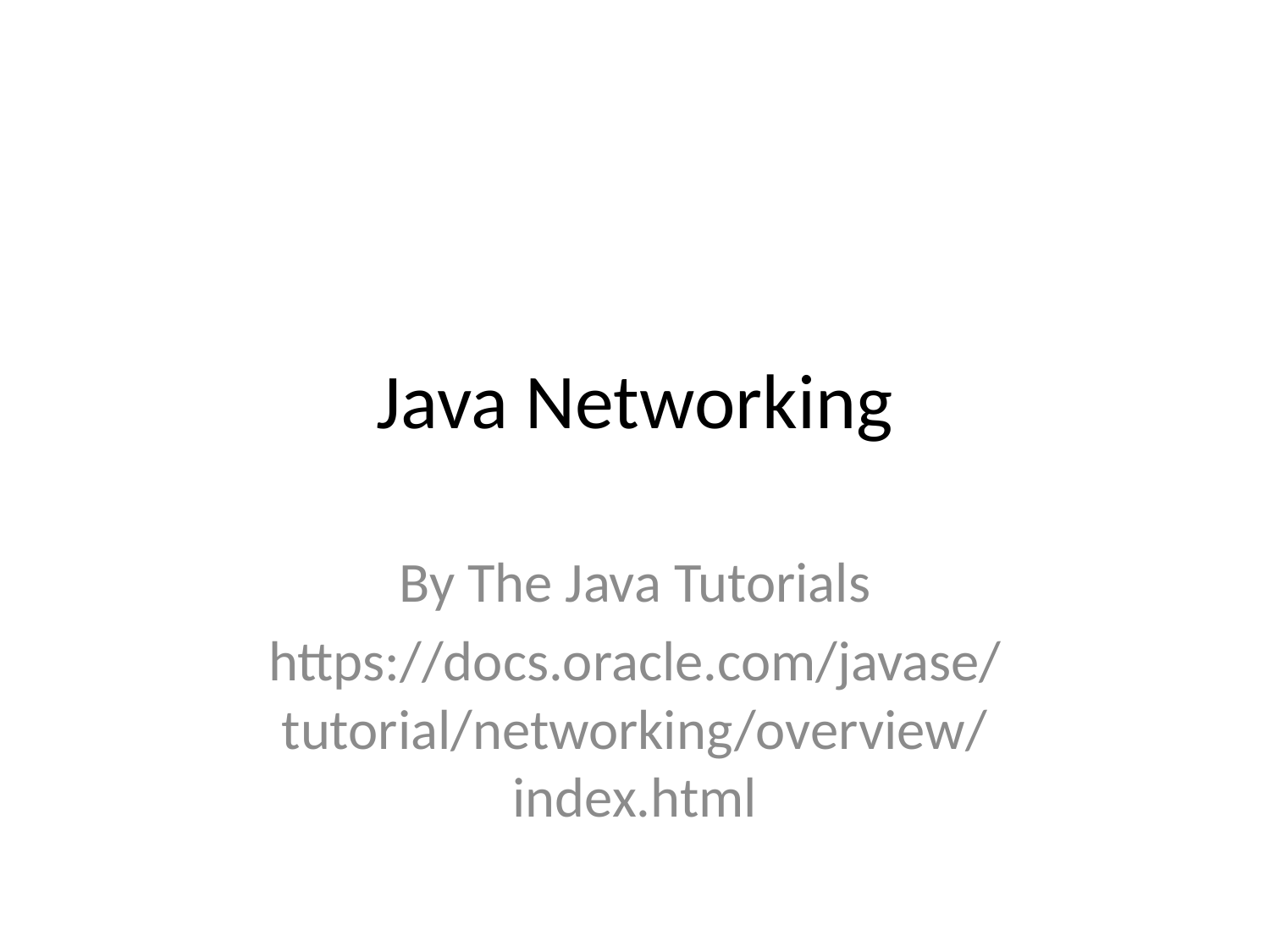

# Java Networking
By The Java Tutorials
https://docs.oracle.com/javase/tutorial/networking/overview/index.html